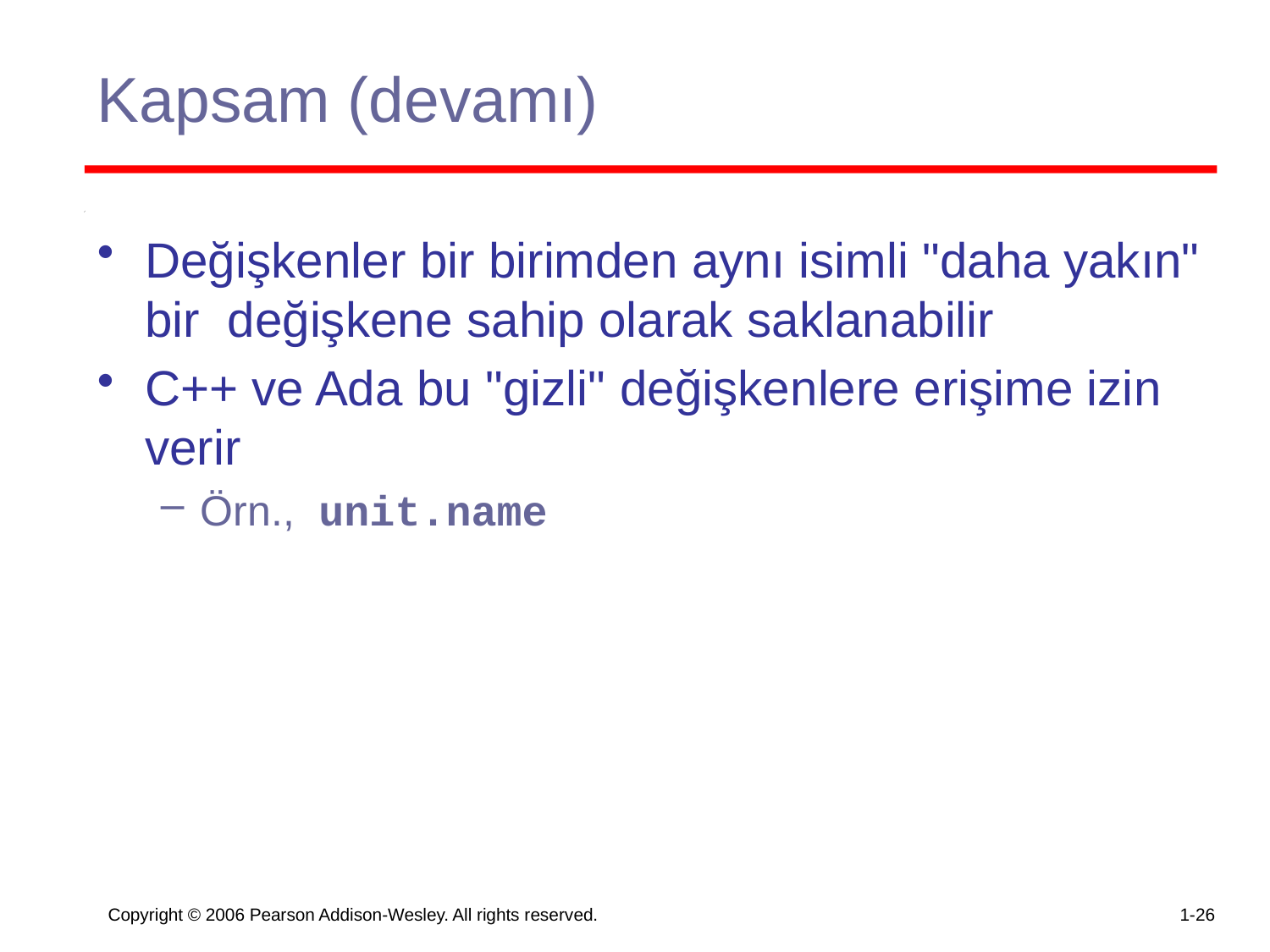

# Kapsam (devamı)
Değişkenler bir birimden aynı isimli "daha yakın" bir  değişkene sahip olarak saklanabilir
C++ ve Ada bu "gizli" değişkenlere erişime izin verir
Örn.,  unit.name
Copyright © 2006 Pearson Addison-Wesley. All rights reserved.
1-26